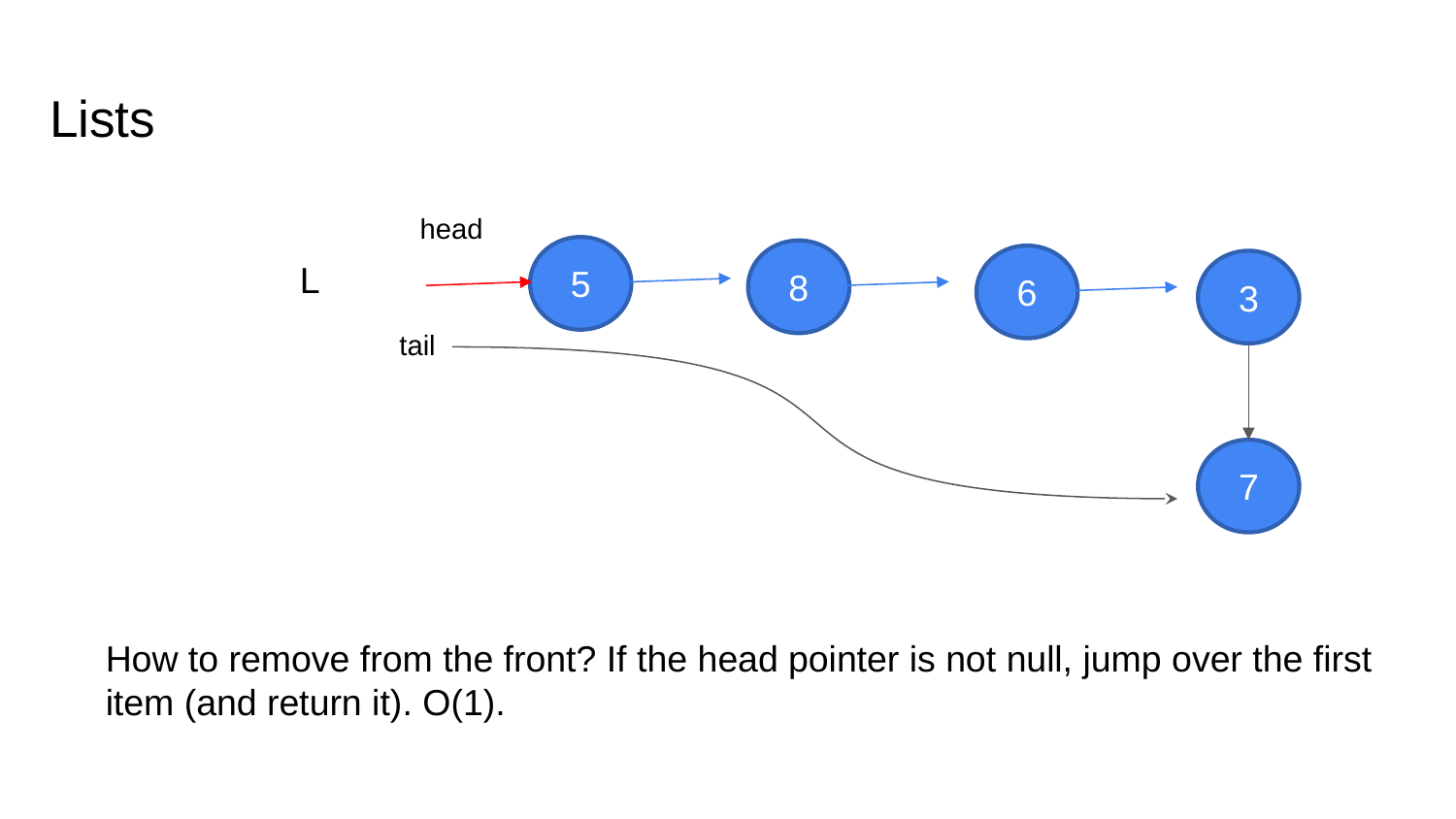

# Lists
head
5
8
6
L
3
tail
7
How to remove from the front? If the head pointer is not null, jump over the first item (and return it). O(1).